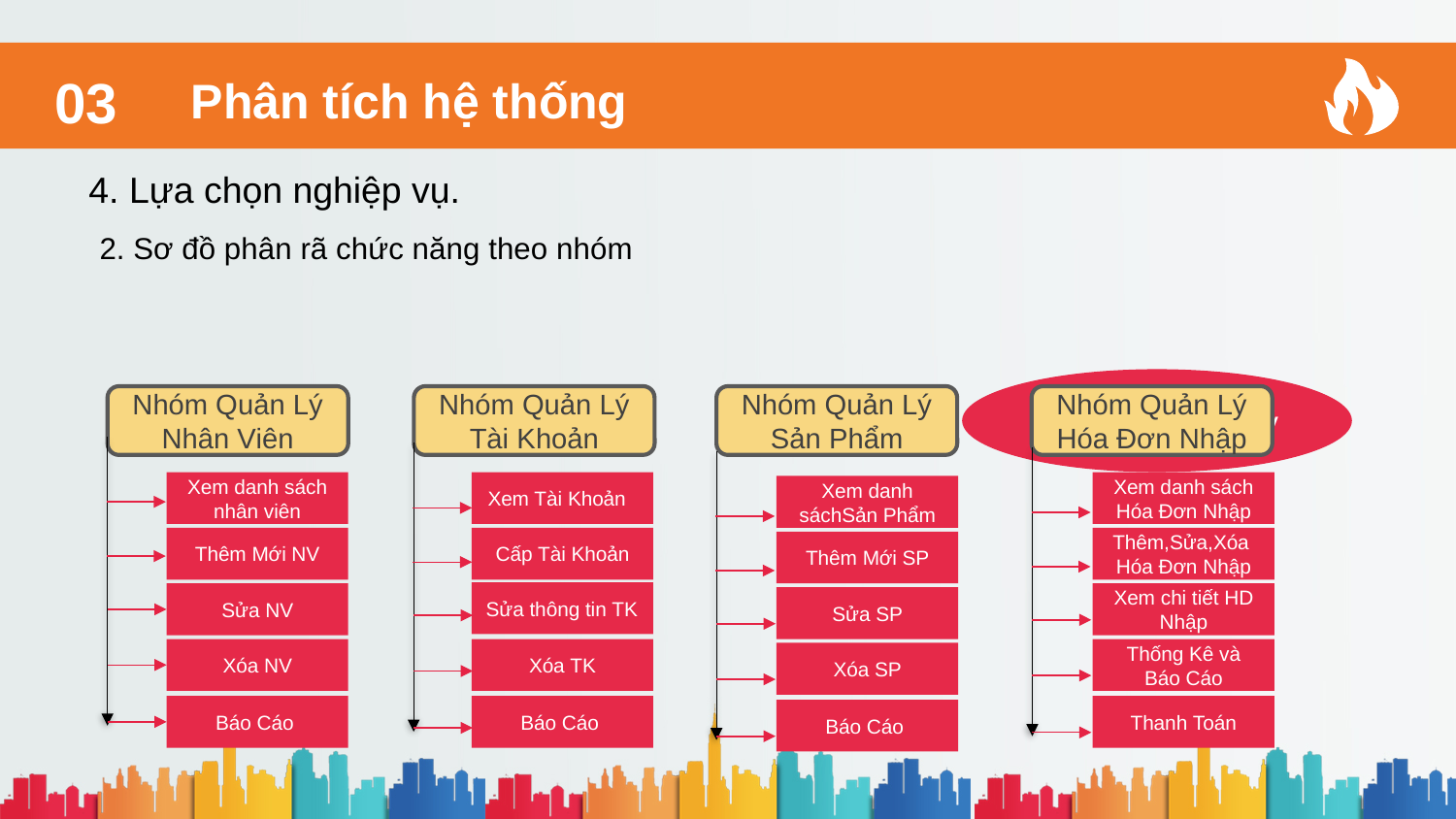

Phân tích hệ thống
03
4. Lựa chọn nghiệp vụ.

2. Sơ đồ phân rã chức năng theo nhóm
Nghiệp vụ quản lý
Nhóm Quản Lý Hóa Đơn Nhập
Nhóm Quản Lý Nhân Viên
Nhóm Quản Lý Tài Khoản
Nhóm Quản Lý Sản Phẩm
Xem danh sách nhân viên
Xem Tài Khoản
Xem danh sách Hóa Đơn Nhập
Xem danh sáchSản Phẩm
Thêm Mới NV
Cấp Tài Khoản
Thêm,Sửa,Xóa  Hóa Đơn Nhập
Thêm Mới SP
Sửa thông tin TK
Sửa NV
Xem chi tiết HD Nhập
Sửa SP
Xóa NV
Xóa TK
Thống Kê và Báo Cáo
Xóa SP
Báo Cáo
Báo Cáo
Thanh Toán
Báo Cáo